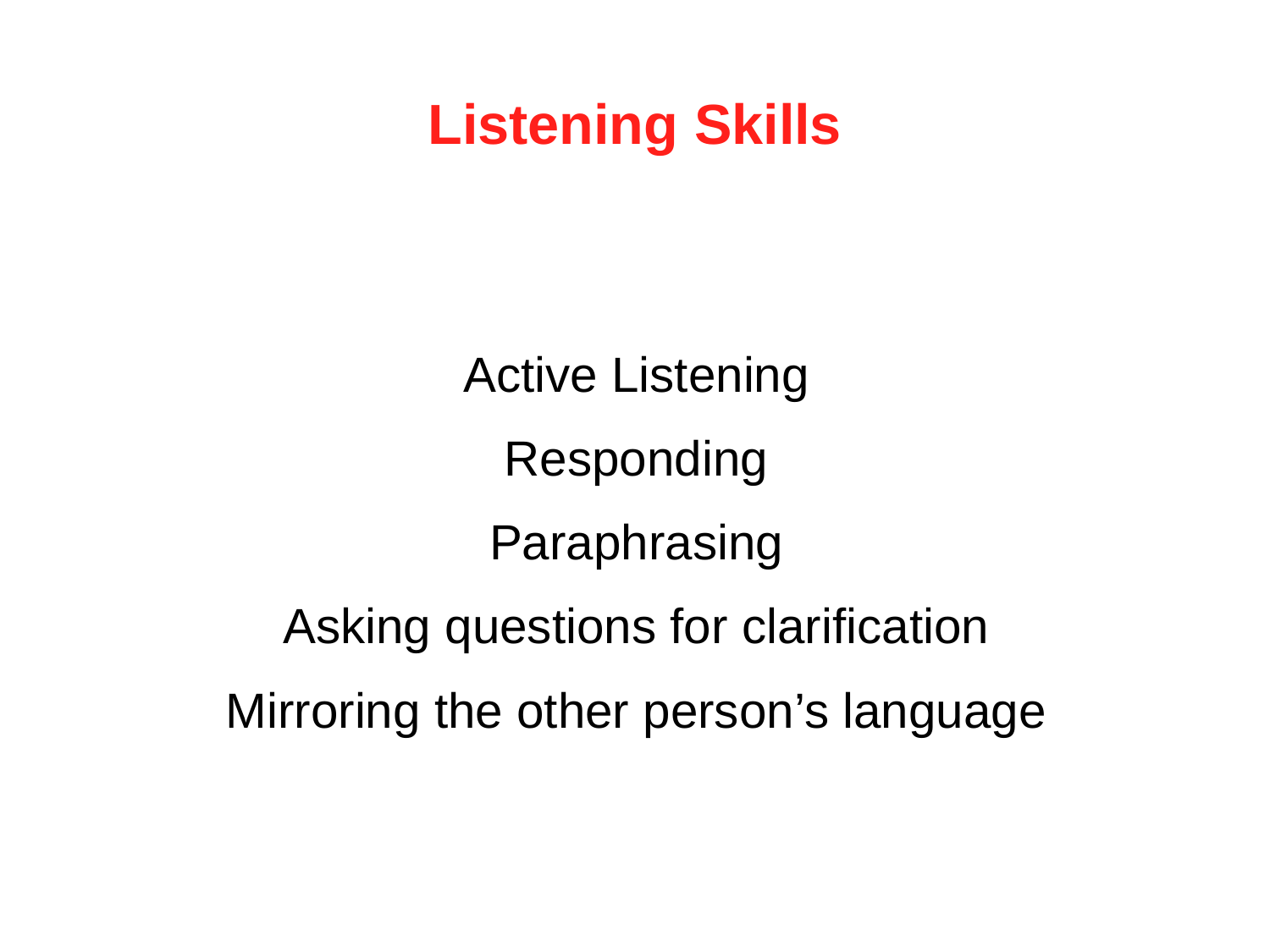

# Listening Skills
Active Listening
Responding
Paraphrasing
Asking questions for clarification
Mirroring the other person’s language